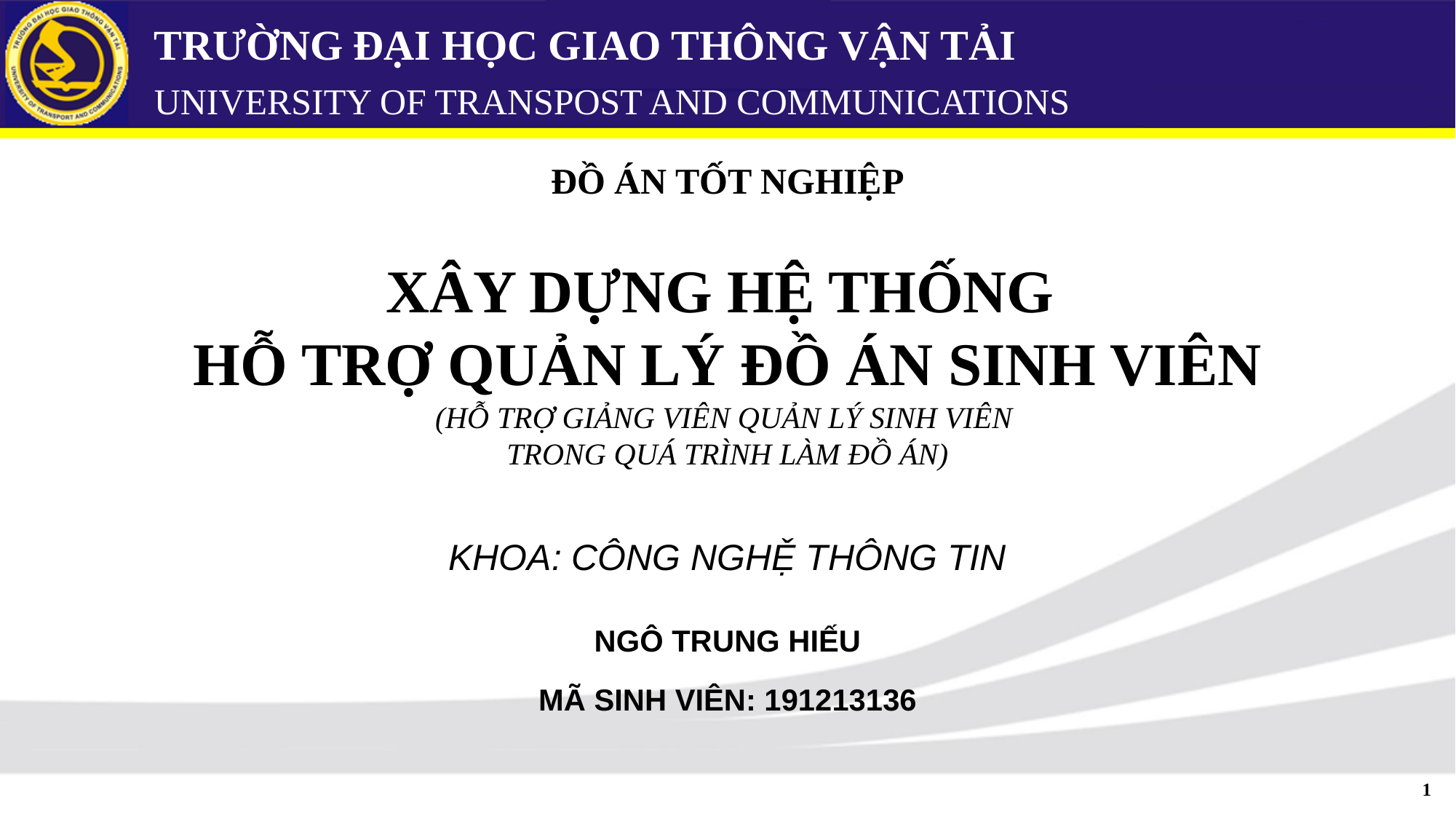

# TRƯỜNG ĐẠI HỌC GIAO THÔNG VẬN TẢI UNIVERSITY OF TRANSPOST AND COMMUNICATIONS
ĐỒ ÁN TỐT NGHIỆP

XÂY DỰNG HỆ THỐNG
HỖ TRỢ QUẢN LÝ ĐỒ ÁN SINH VIÊN
(HỖ TRỢ GIẢNG VIÊN QUẢN LÝ SINH VIÊN
TRONG QUÁ TRÌNH LÀM ĐỒ ÁN)
KHOA: CÔNG NGHỆ THÔNG TIN
NGÔ TRUNG HIẾU
MÃ SINH VIÊN: 191213136
1